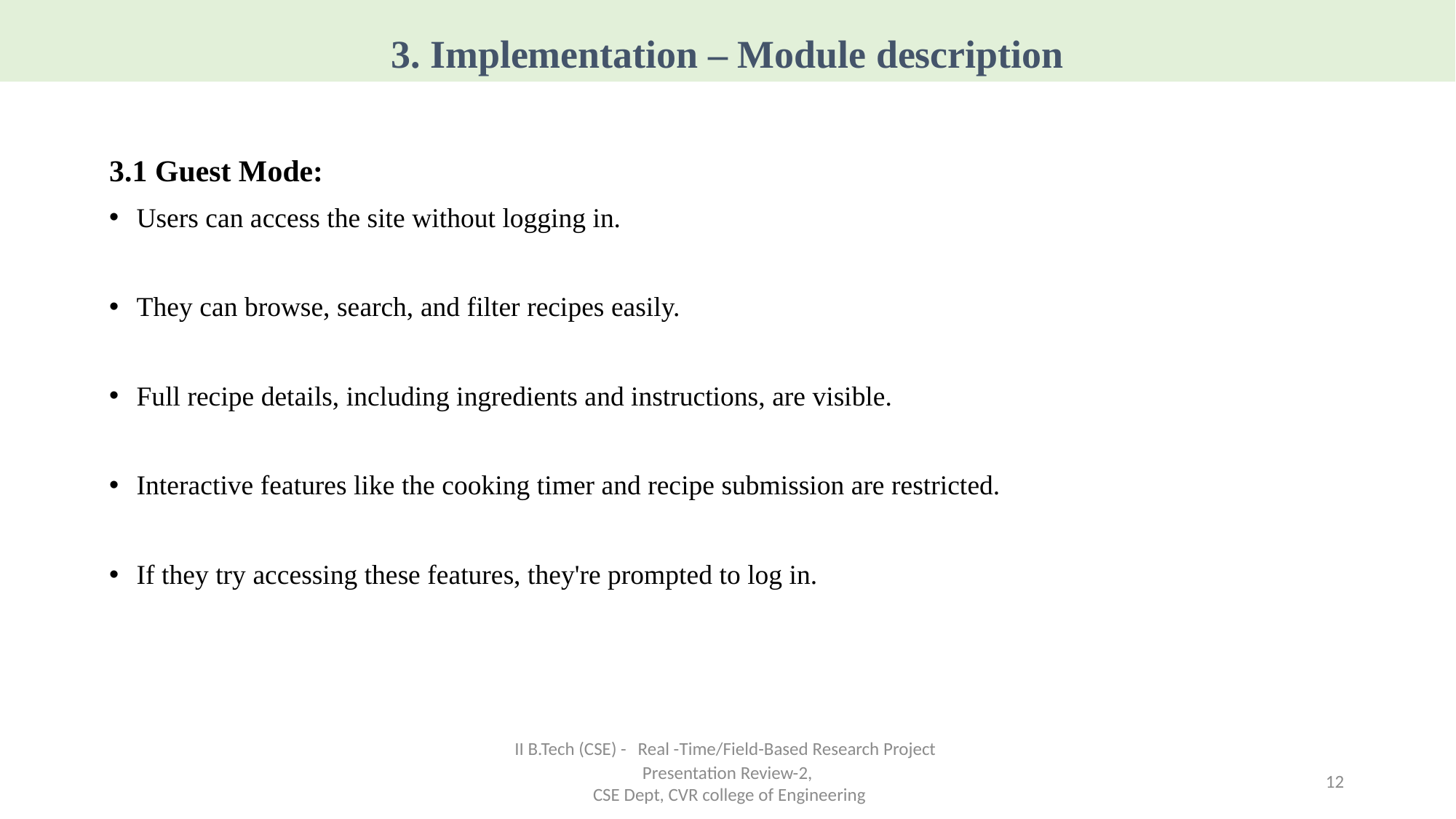

3. Implementation – Module description

3.1 Guest Mode:
Users can access the site without logging in.

They can browse, search, and filter recipes easily.

Full recipe details, including ingredients and instructions, are visible.

Interactive features like the cooking timer and recipe submission are restricted.

If they try accessing these features, they're prompted to log in.

II B.Tech (CSE) -  Real -Time/Field-Based Research Project  Presentation Review-2,
 CSE Dept, CVR college of Engineering

12